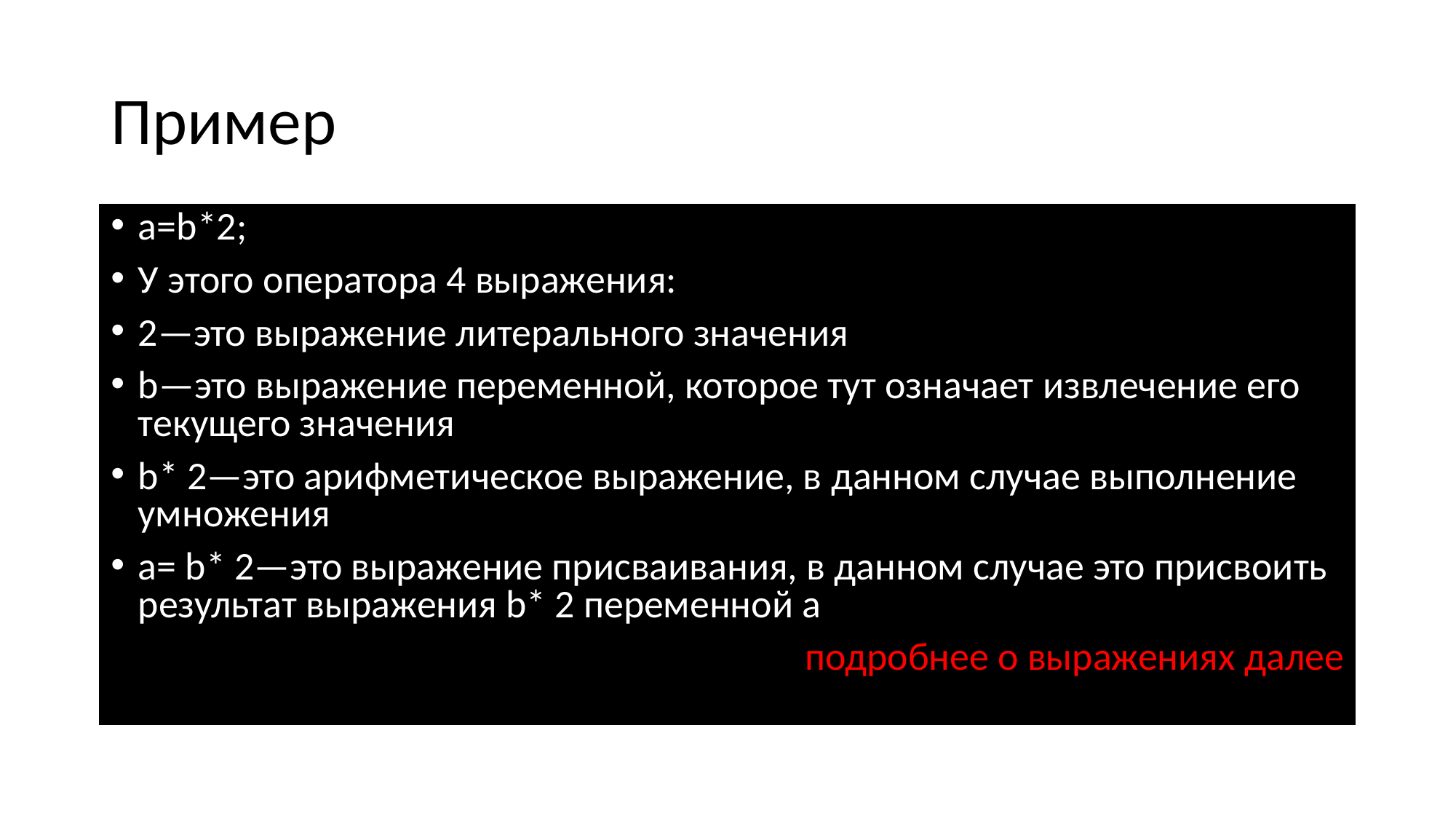

# Пример
a=b*2;
У этого оператора 4 выражения:
2—это выражение литерального значения
b—это выражение переменной, которое тут означает извлечение его текущего значения
b* 2—это арифметическое выражение, в данном случае выполнение умножения
a= b* 2—это выражение присваивания, в данном случае это присвоить результат выражения b* 2 переменной a
подробнее о выражениях далее